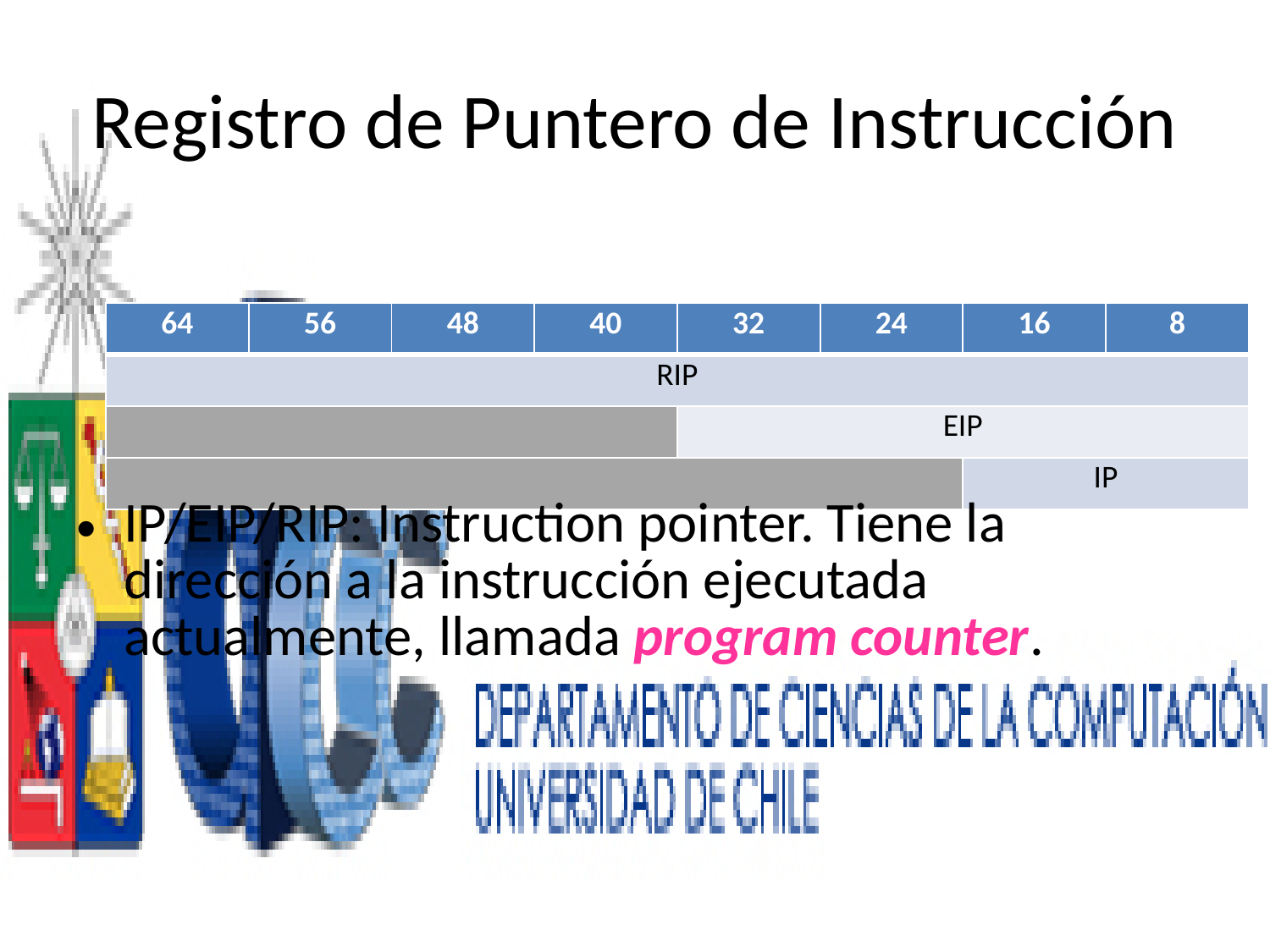

# Registro de Puntero de Instrucción

IP/EIP/RIP: Instruction pointer. Tiene la dirección a la instrucción ejecutada actualmente, llamada program counter.
| 64 | 56 | 48 | 40 | 32 | 24 | 16 | 8 |
| --- | --- | --- | --- | --- | --- | --- | --- |
| RIP |  |  |  |  |  |  |  |
|  |  |  |  | EIP |  |  |  |
|  |  |  |  |  |  | IP |  |